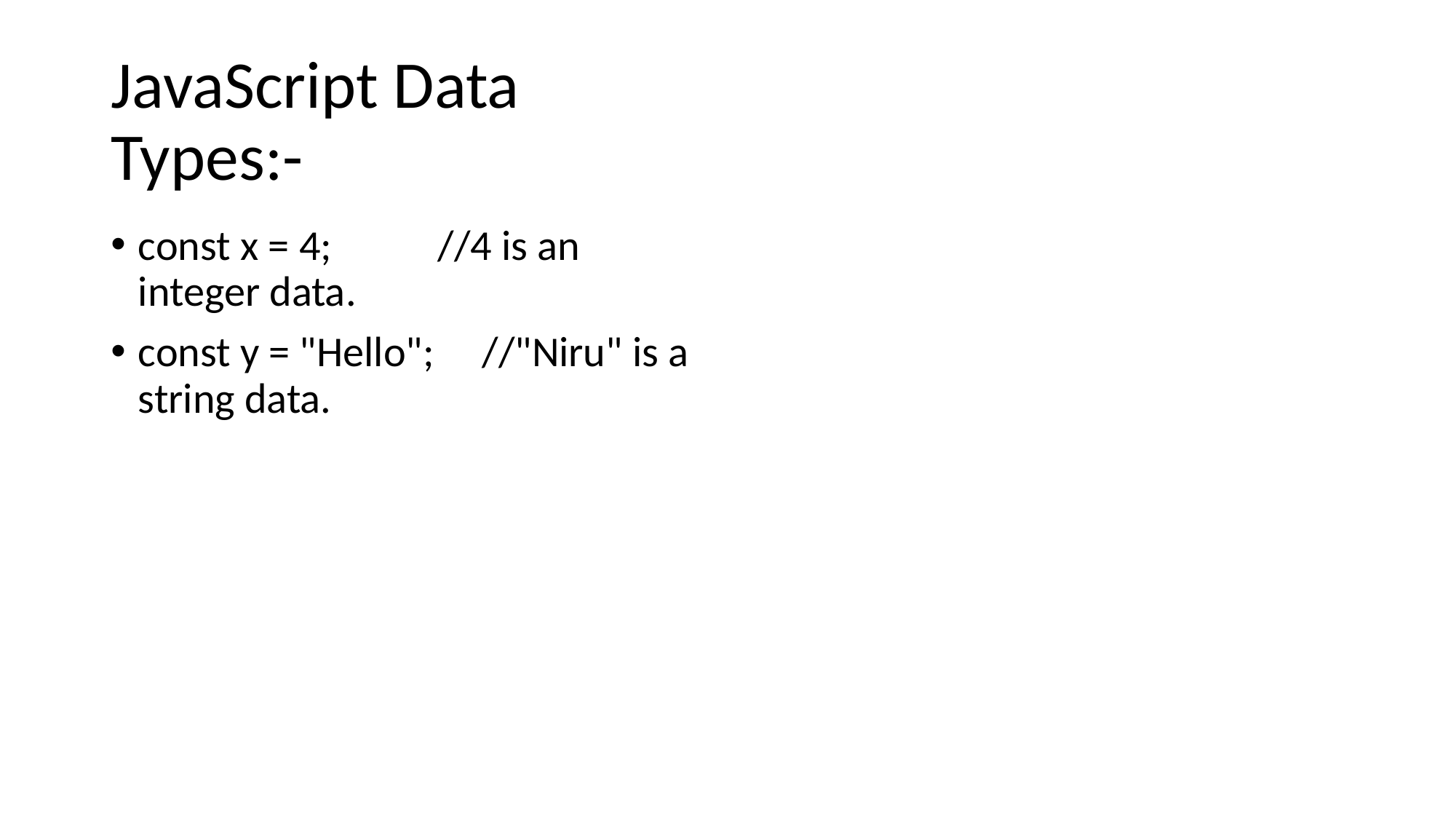

# JavaScript Data Types:-

const x = 4;           //4 is an integer data.
const y = "Hello";     //"Niru" is a string data.